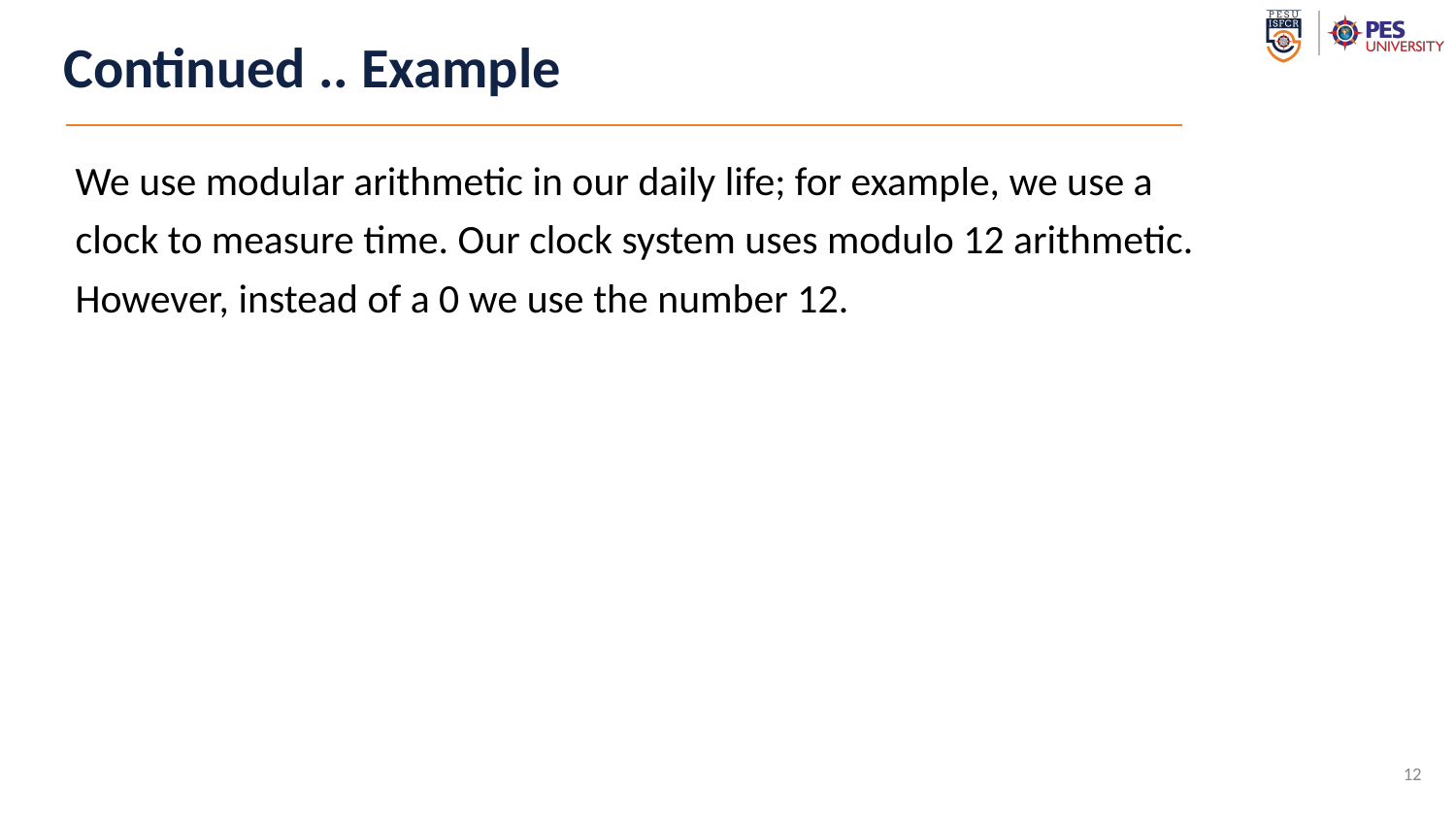

# Continued .. Example
We use modular arithmetic in our daily life; for example, we use a
clock to measure time. Our clock system uses modulo 12 arithmetic.
However, instead of a 0 we use the number 12.
12